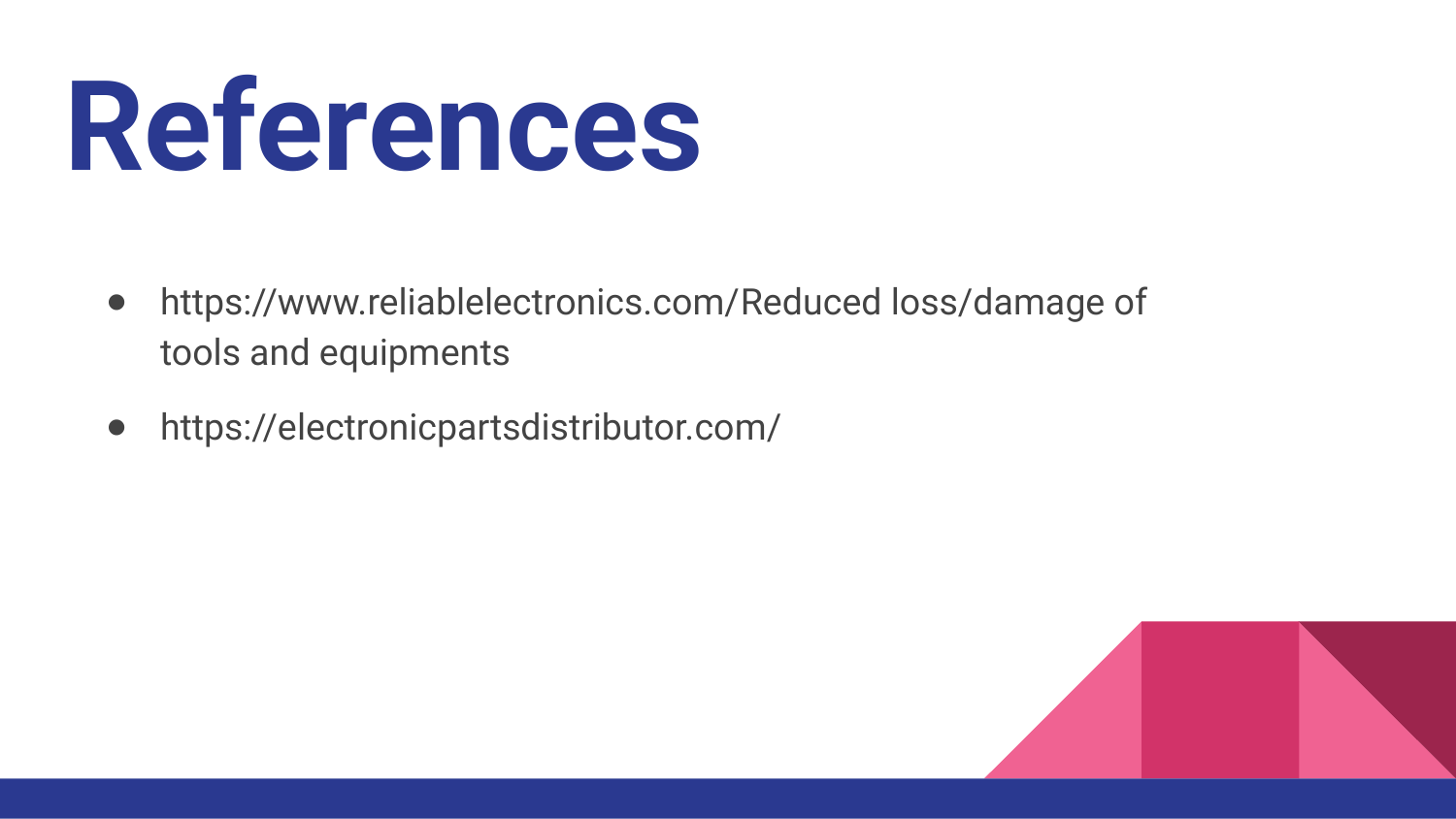

# References
https://www.reliablelectronics.com/Reduced loss/damage of tools and equipments
https://electronicpartsdistributor.com/